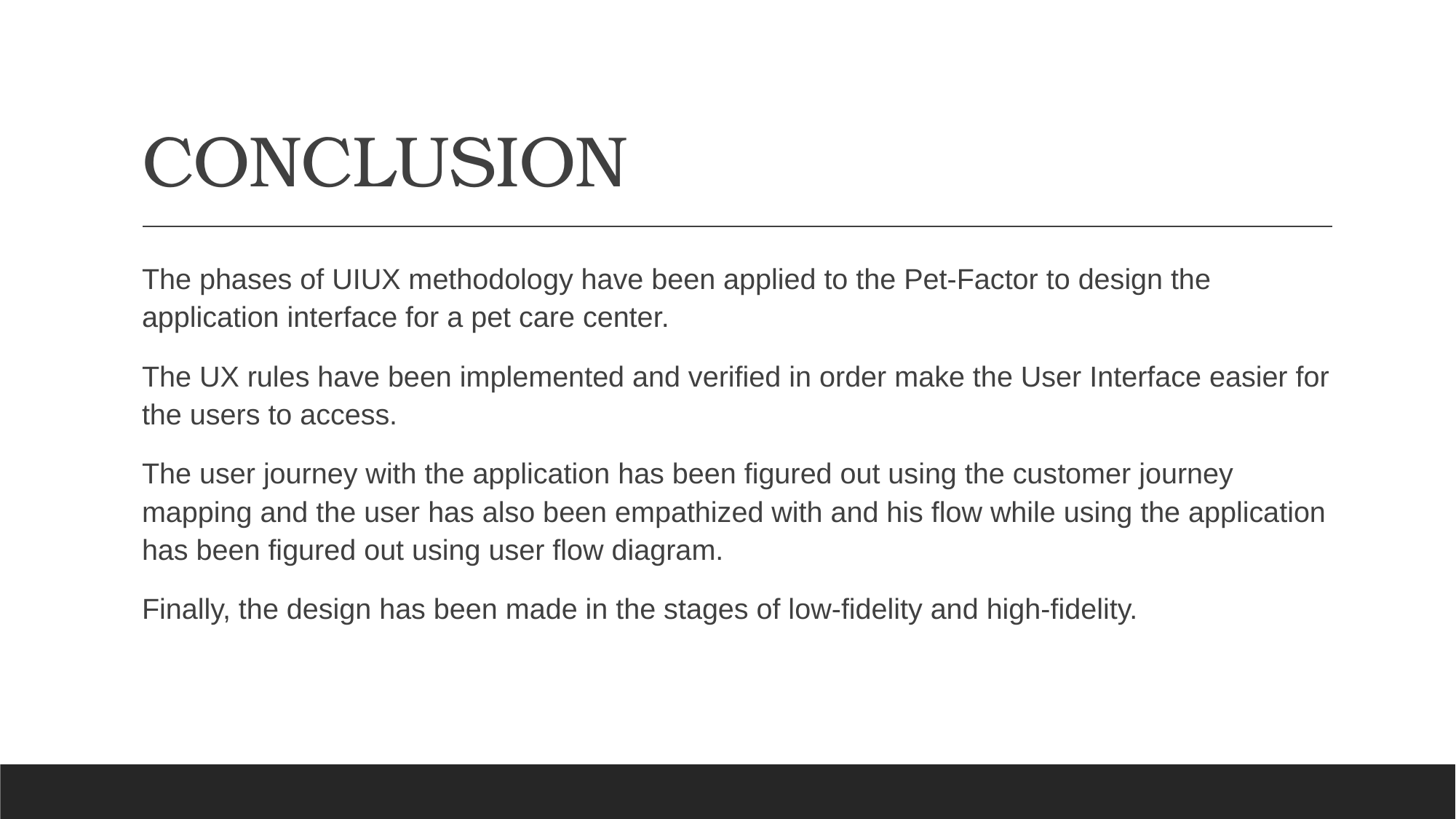

# CONCLUSION
The phases of UIUX methodology have been applied to the Pet-Factor to design the application interface for a pet care center.
The UX rules have been implemented and verified in order make the User Interface easier for the users to access.
The user journey with the application has been figured out using the customer journey mapping and the user has also been empathized with and his flow while using the application has been figured out using user flow diagram.
Finally, the design has been made in the stages of low-fidelity and high-fidelity.